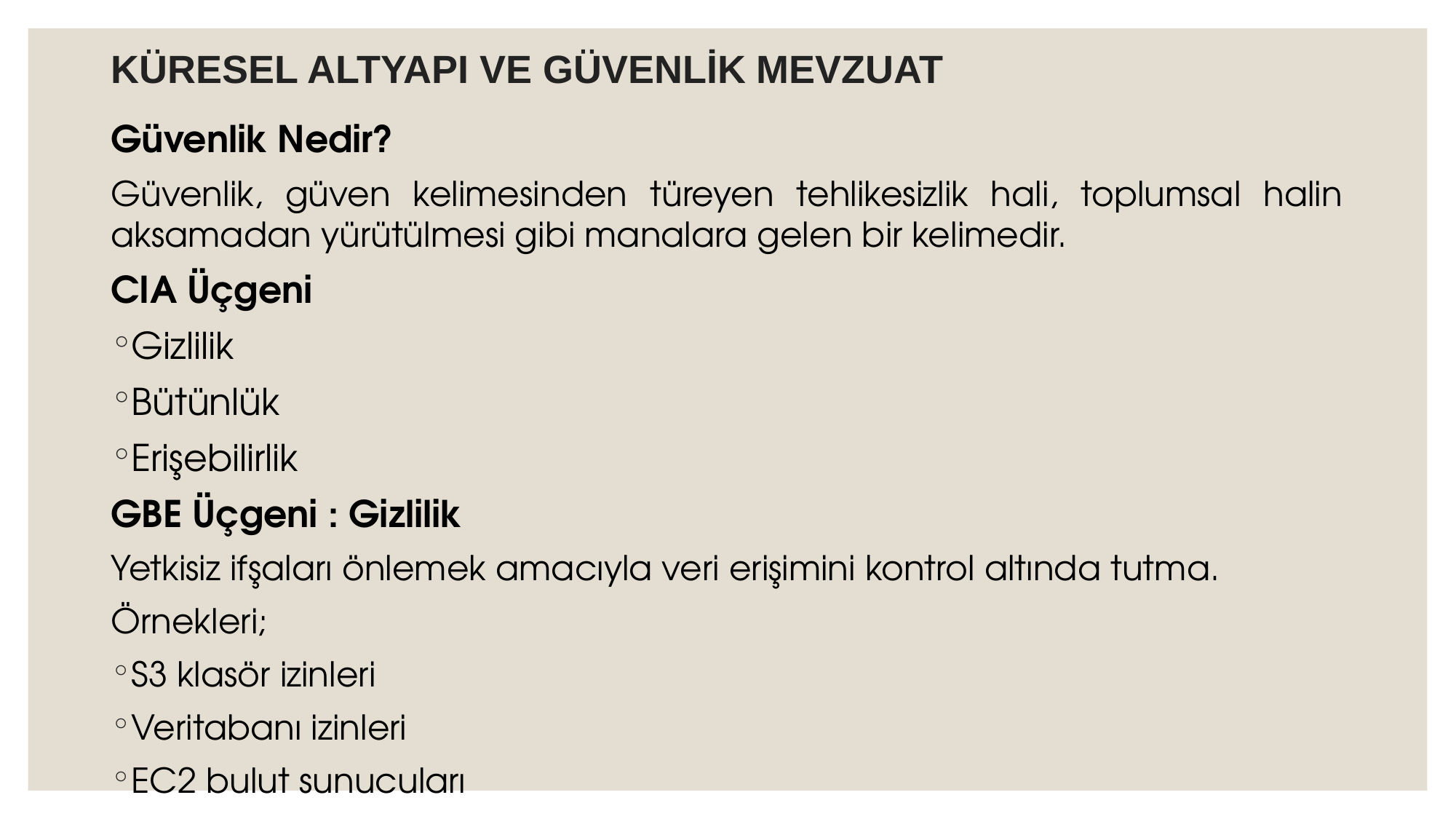

# KÜRESEL ALTYAPI VE GÜVENLİK MEVZUAT
Güvenlik Nedir?
Güvenlik, güven kelimesinden türeyen tehlikesizlik hali, toplumsal halin aksamadan yürütülmesi gibi manalara gelen bir kelimedir.
CIA Üçgeni
Gizlilik
Bütünlük
Erişebilirlik
GBE Üçgeni : Gizlilik
Yetkisiz ifşaları önlemek amacıyla veri erişimini kontrol altında tutma.
Örnekleri;
S3 klasör izinleri
Veritabanı izinleri
EC2 bulut sunucuları